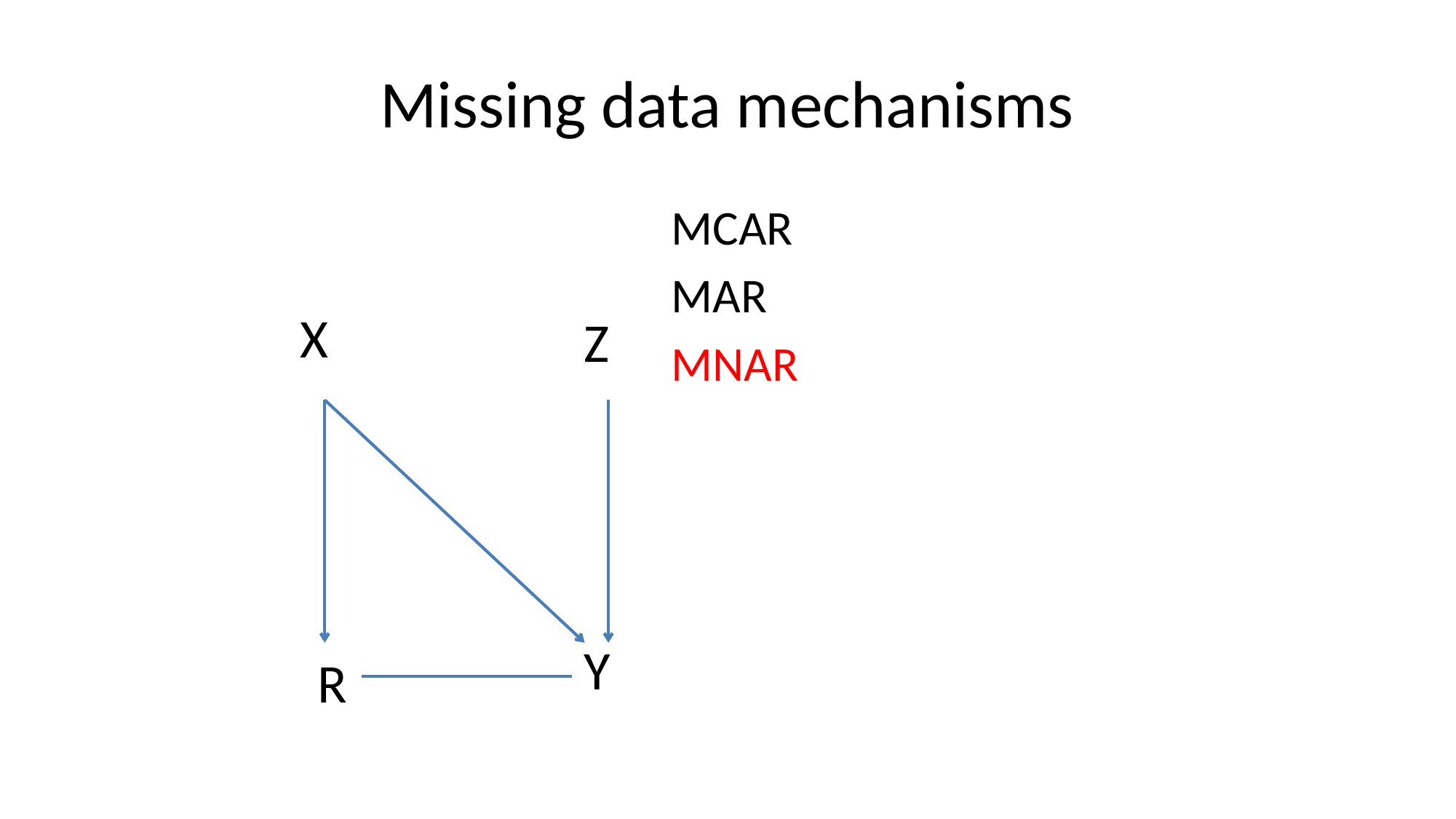

# Missing data mechanisms
MCAR
MAR
MNAR
X
Z
Y
R